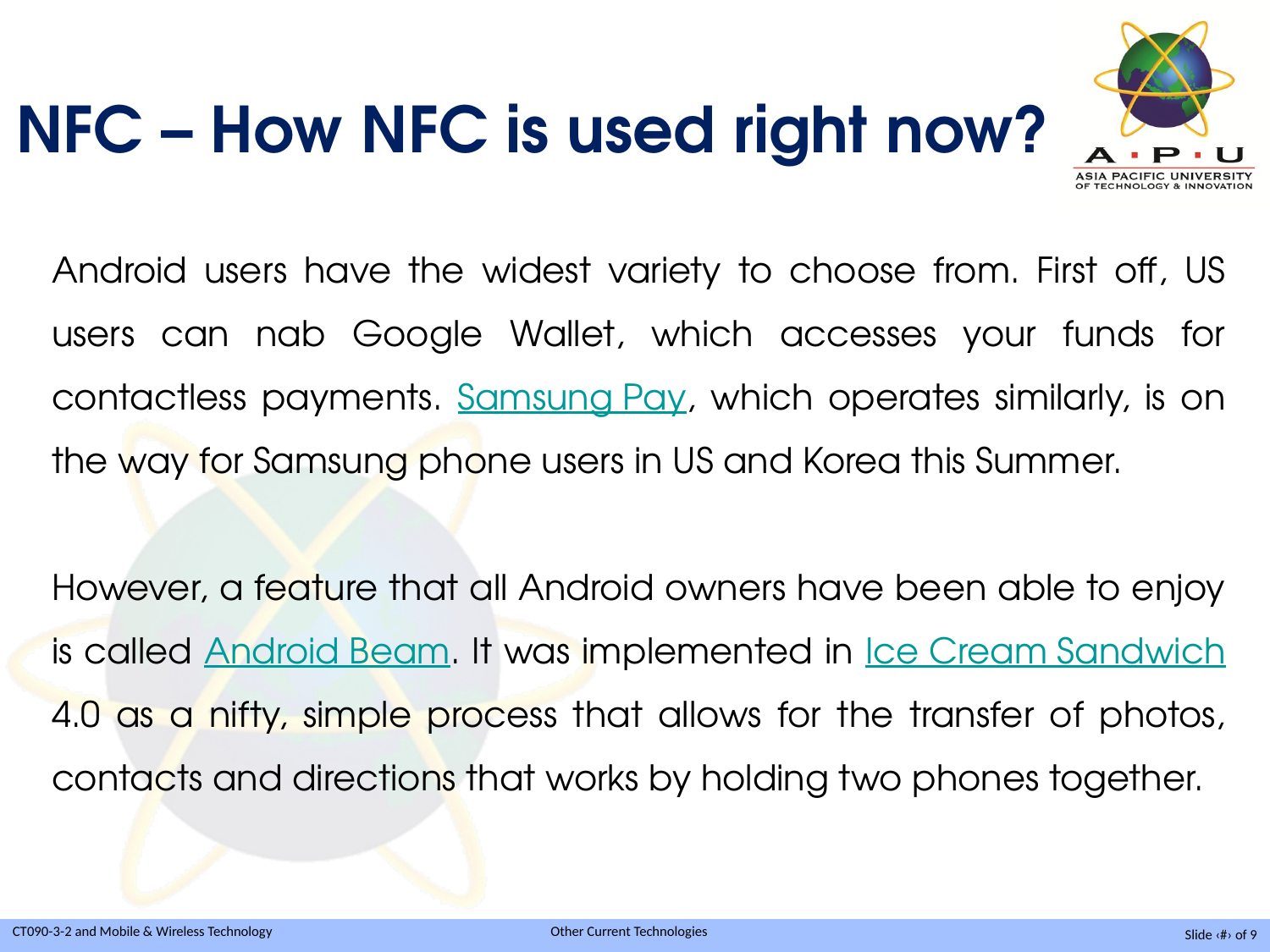

NFC – How NFC is used right now?
Android users have the widest variety to choose from. First off, US users can nab Google Wallet, which accesses your funds for contactless payments. Samsung Pay, which operates similarly, is on the way for Samsung phone users in US and Korea this Summer.

However, a feature that all Android owners have been able to enjoy is called Android Beam. It was implemented in Ice Cream Sandwich 4.0 as a nifty, simple process that allows for the transfer of photos, contacts and directions that works by holding two phones together.

Slide ‹#› of 9